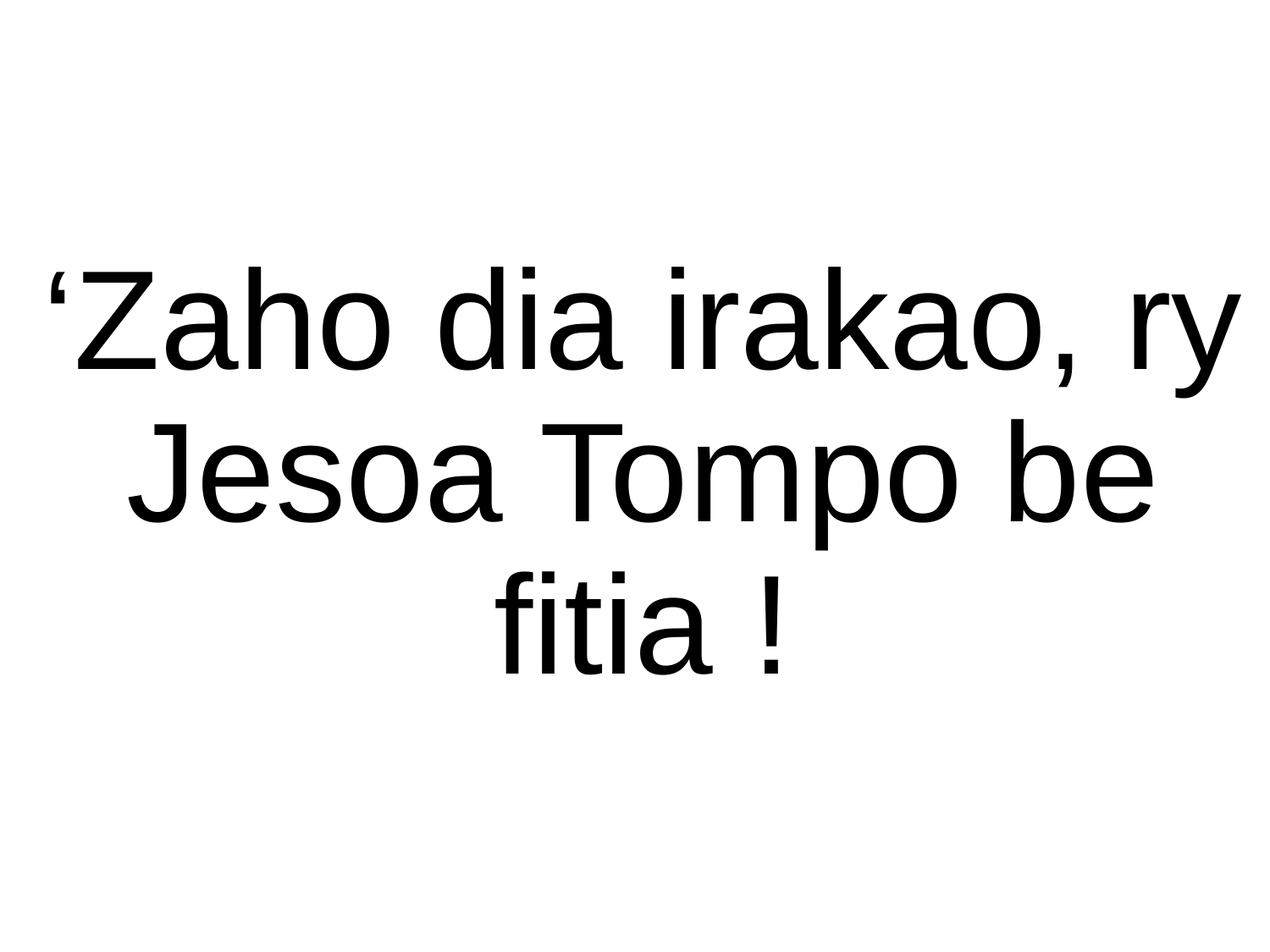

‘Zaho dia irakao, ry Jesoa Tompo be
fitia !